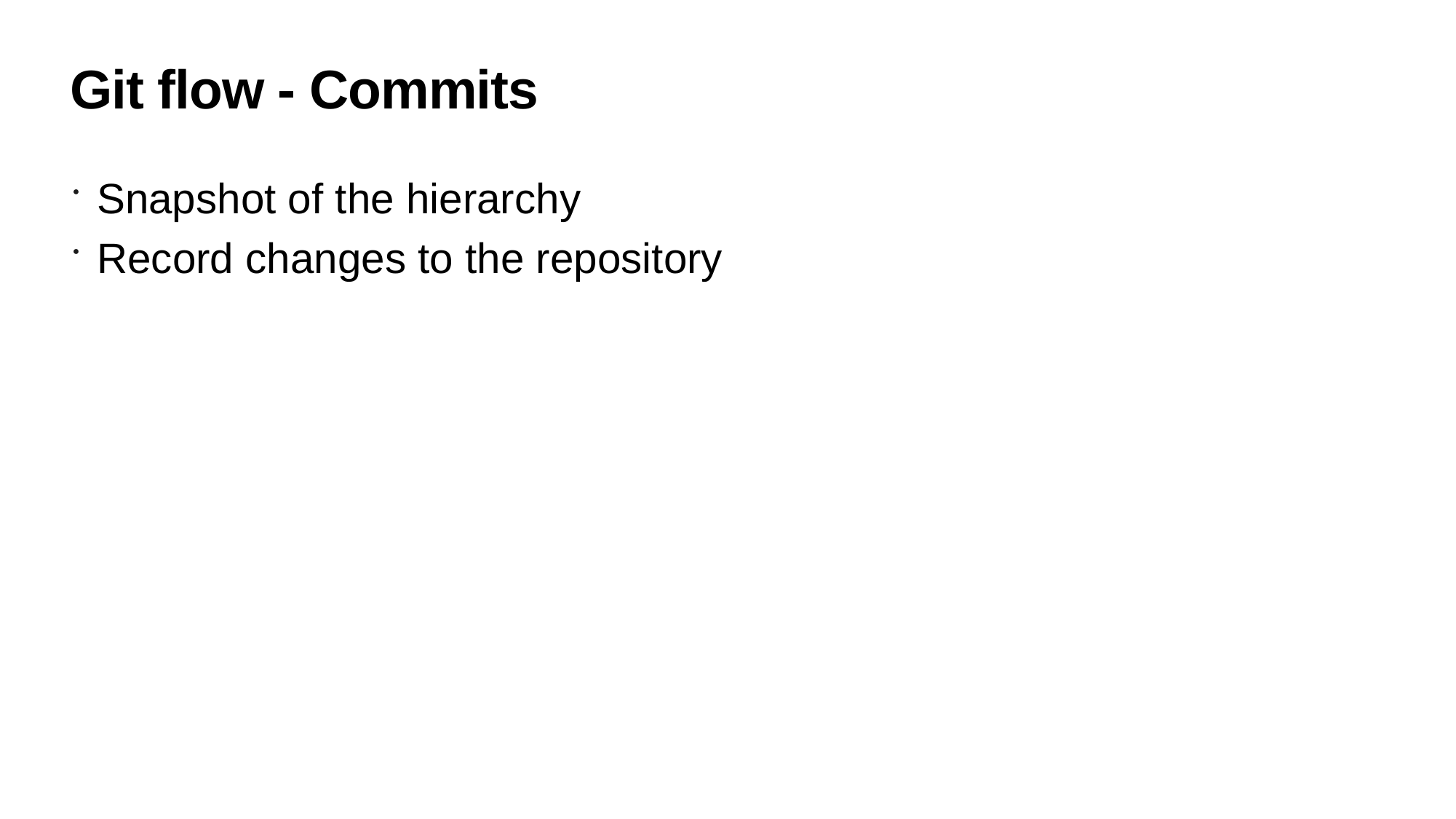

# Git flow - Commits
Snapshot of the hierarchy
Record changes to the repository